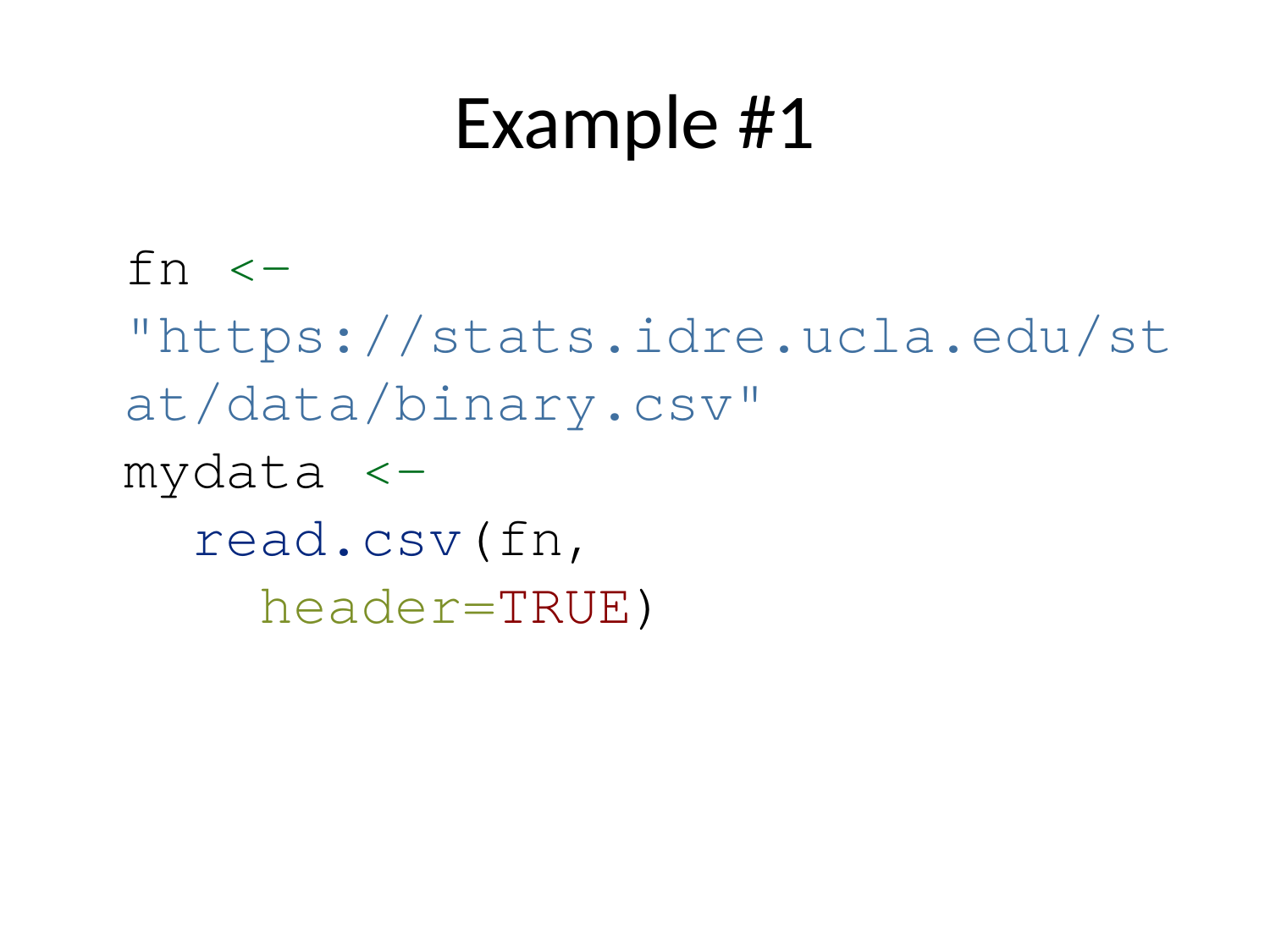

# Example #1
fn <- "https://stats.idre.ucla.edu/stat/data/binary.csv"
mydata <-
  read.csv(fn,
    header=TRUE)